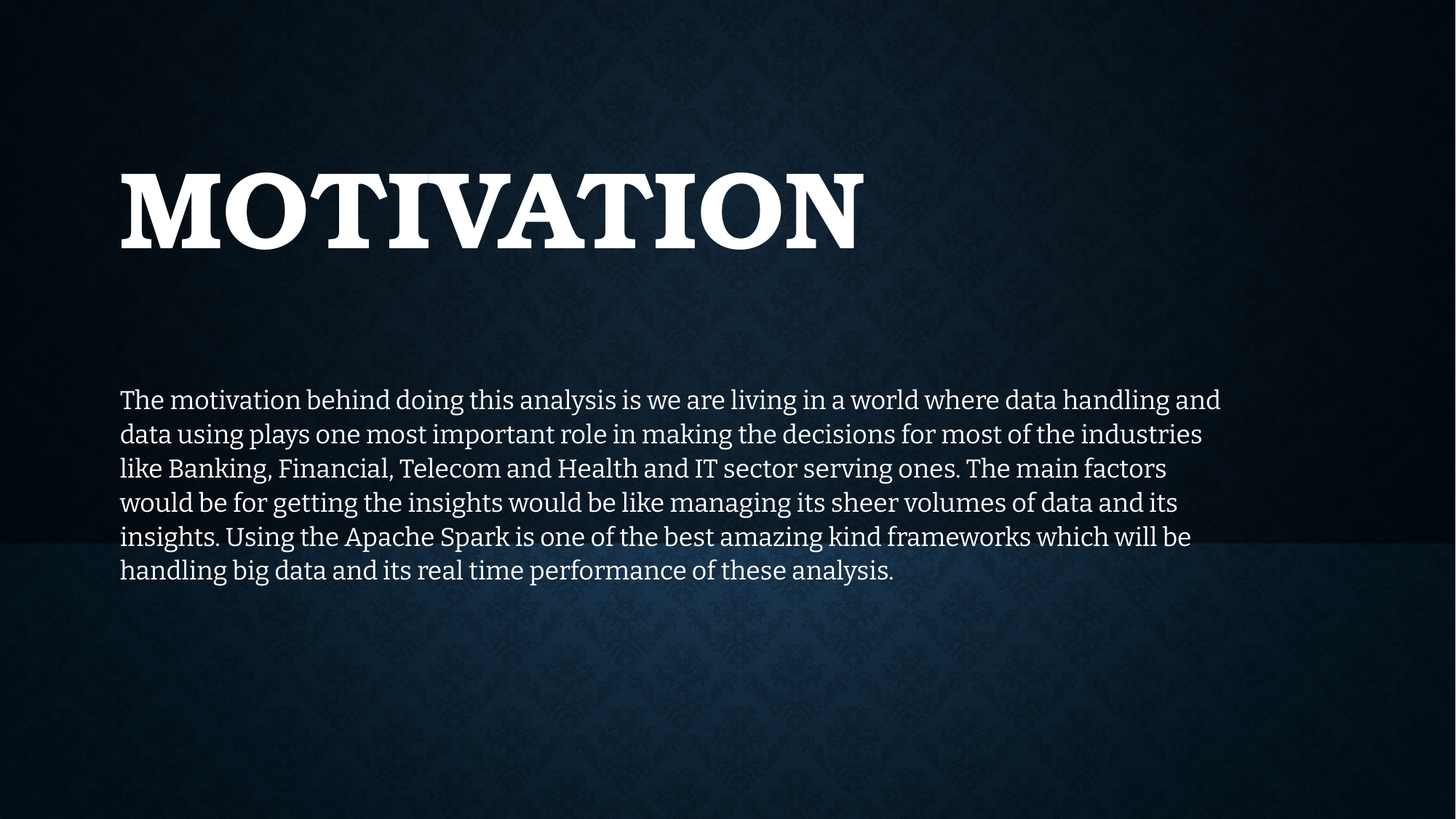

# MOTIVATION
The motivation behind doing this analysis is we are living in a world where data handling and data using plays one most important role in making the decisions for most of the industries like Banking, Financial, Telecom and Health and IT sector serving ones. The main factors would be for getting the insights would be like managing its sheer volumes of data and its insights. Using the Apache Spark is one of the best amazing kind frameworks which will be handling big data and its real time performance of these analysis.